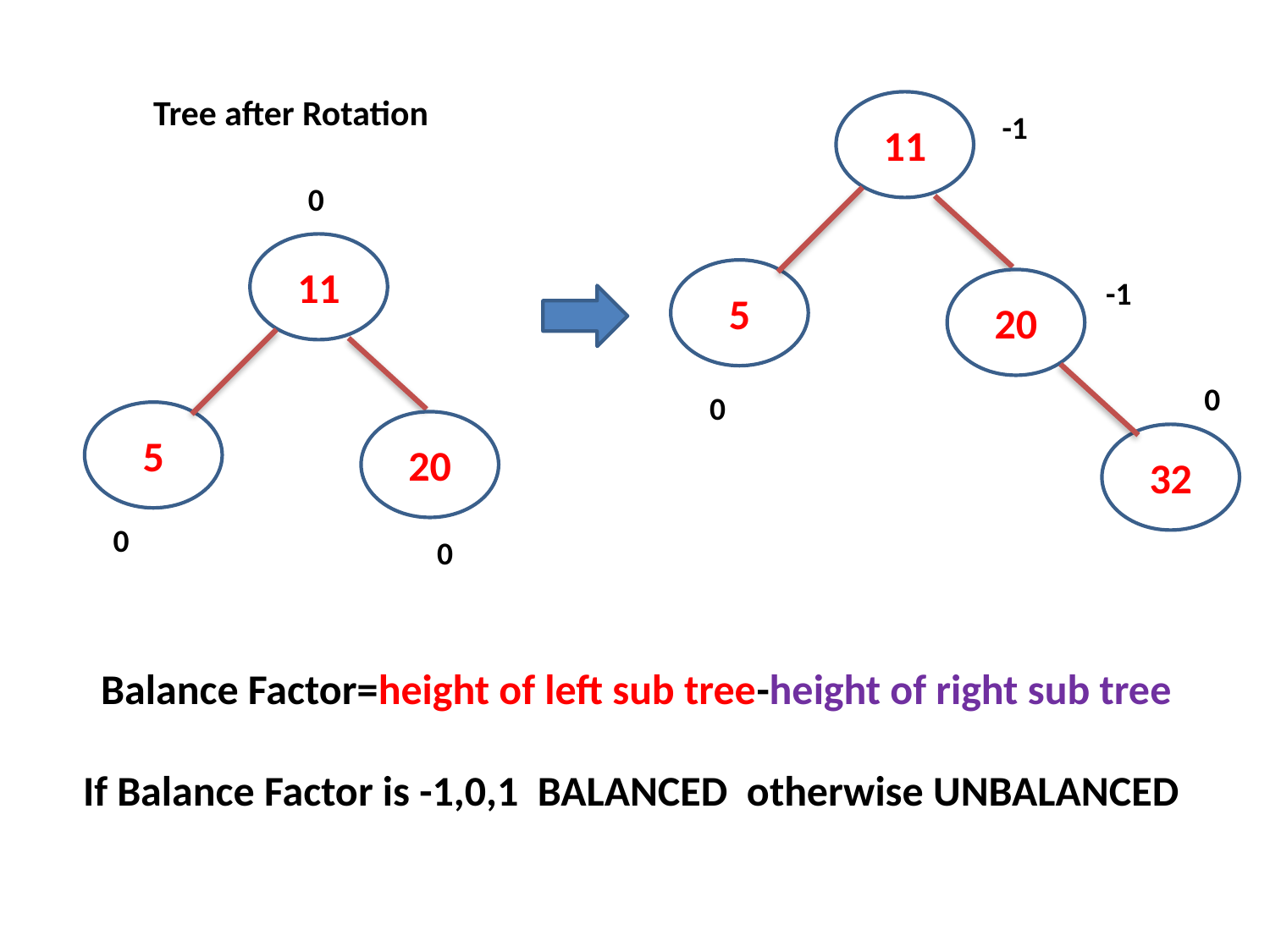

Tree after Rotation
11
-1
0
11
5
-1
20

0
0
5
20
32
0
0
Balance Factor=height of left sub tree-height of right sub tree

If Balance Factor is -1,0,1  BALANCED  otherwise UNBALANCED